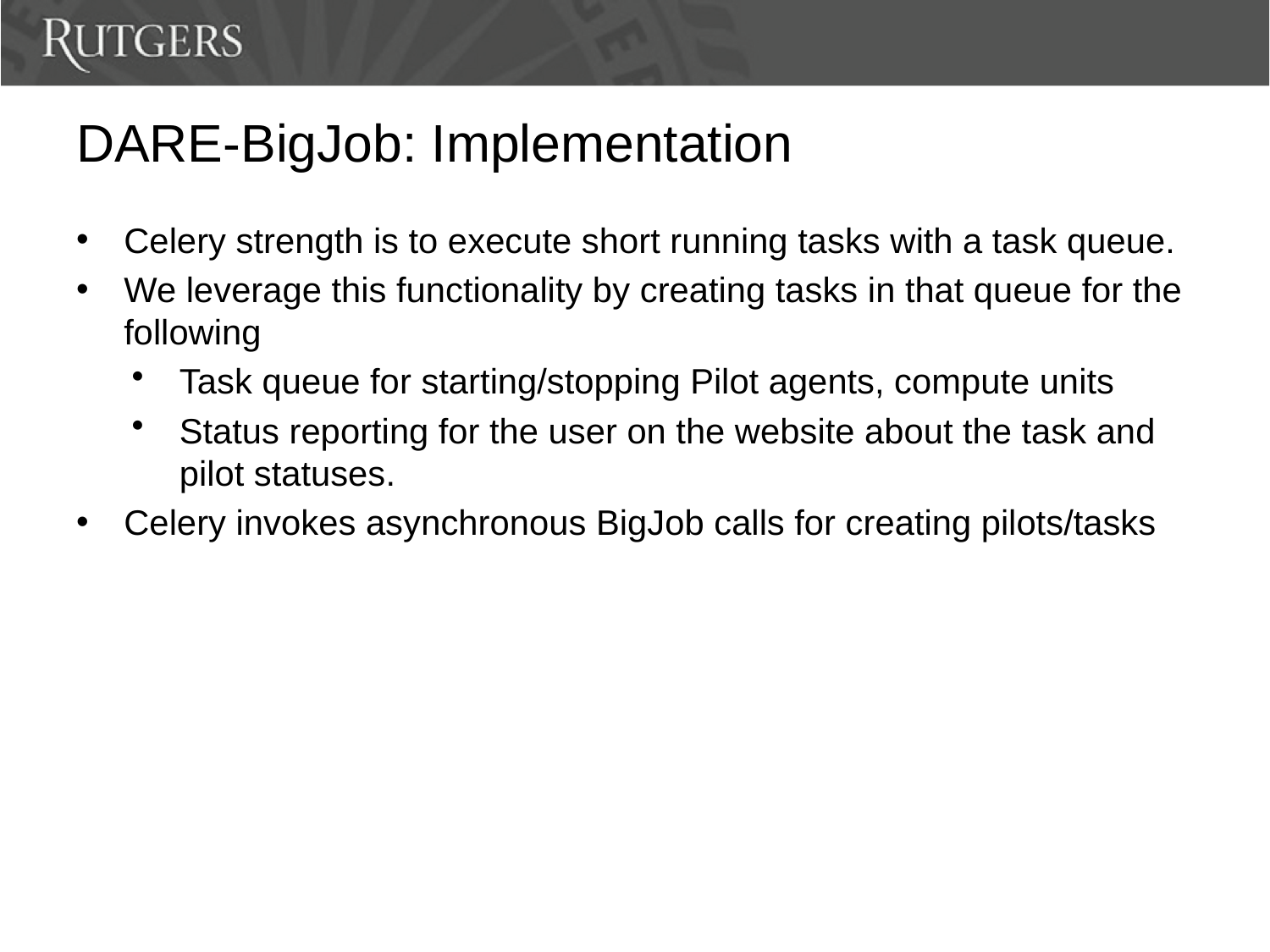

# DARE-BigJob: Implementation
Celery strength is to execute short running tasks with a task queue.
We leverage this functionality by creating tasks in that queue for the following
Task queue for starting/stopping Pilot agents, compute units
Status reporting for the user on the website about the task and pilot statuses.
Celery invokes asynchronous BigJob calls for creating pilots/tasks